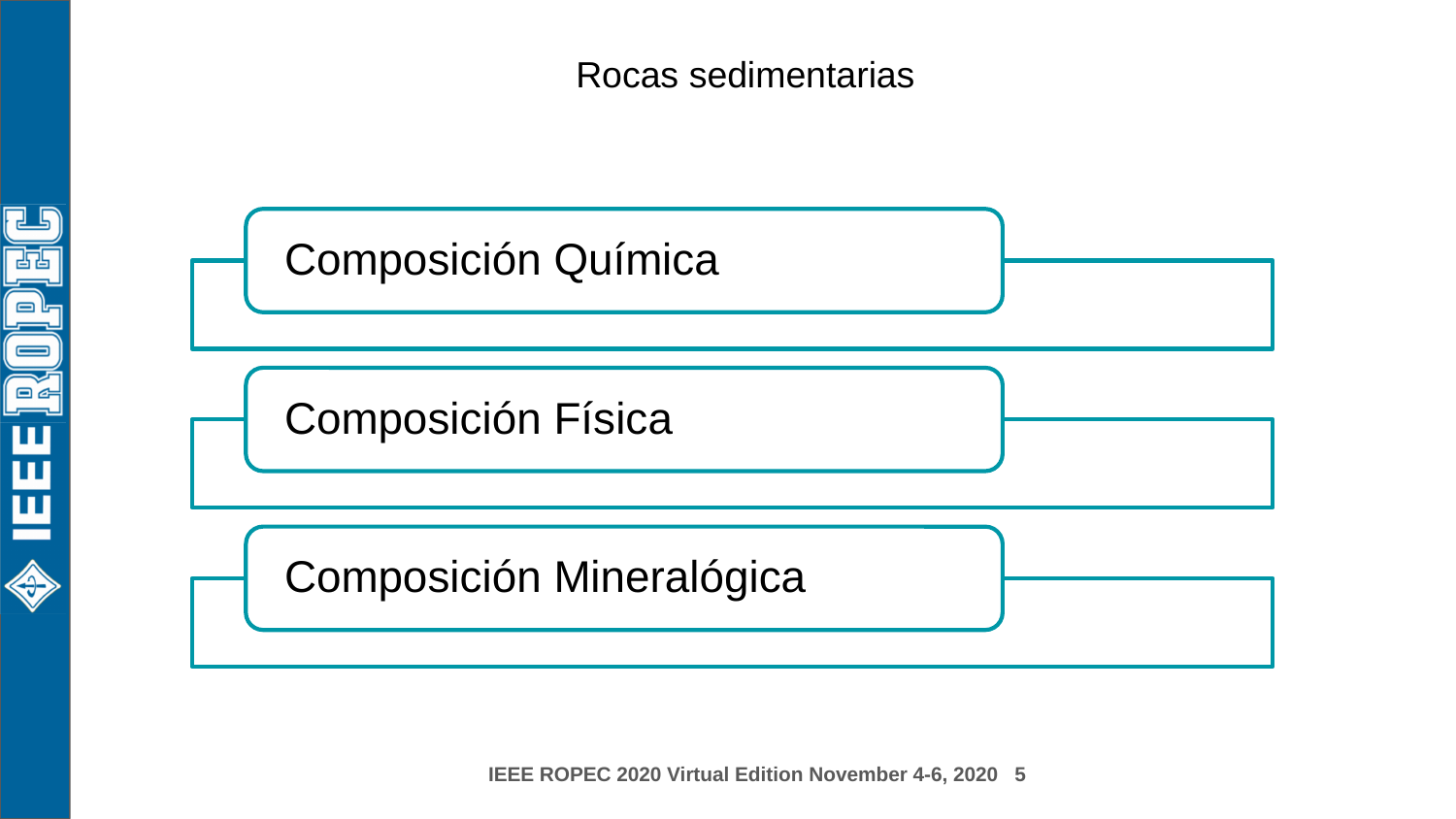

# Rocas sedimentarias
Composición Química
Composición Física
Composición Mineralógica
IEEE ROPEC 2020 Virtual Edition November 4-6, 2020   5